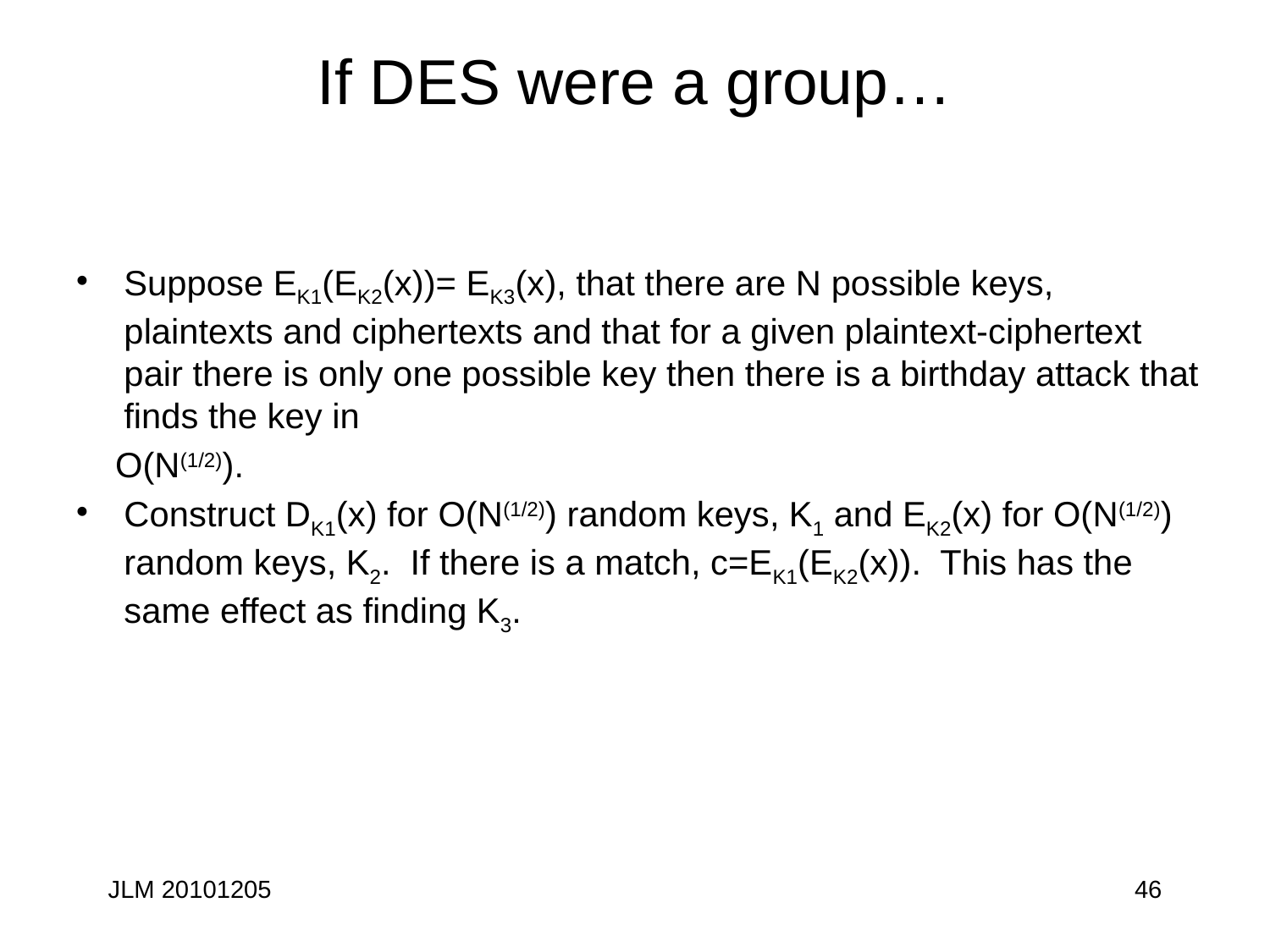

# If DES were a group…
Suppose EK1(EK2(x))= EK3(x), that there are N possible keys, plaintexts and ciphertexts and that for a given plaintext-ciphertext pair there is only one possible key then there is a birthday attack that finds the key in
    O(N(1/2)).
Construct DK1(x) for O(N(1/2)) random keys, K1 and EK2(x) for O(N(1/2)) random keys, K2.  If there is a match, c=EK1(EK2(x)).  This has the same effect as finding K3.
JLM 20101205
46